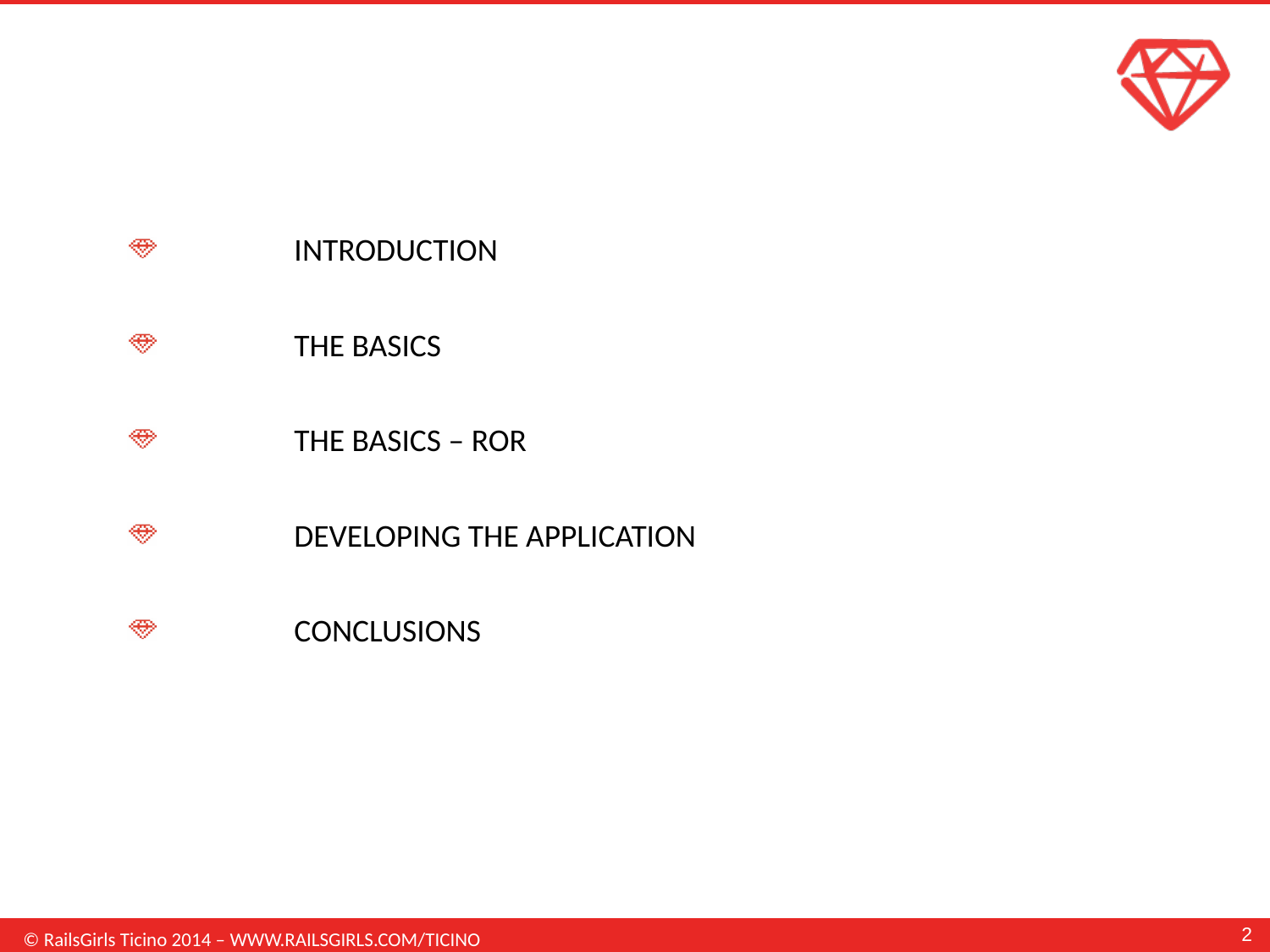

INTRODUCTION
 	THE BASICS
 	THE BASICS – ROR
 	DEVELOPING THE APPLICATION
 	CONCLUSIONS